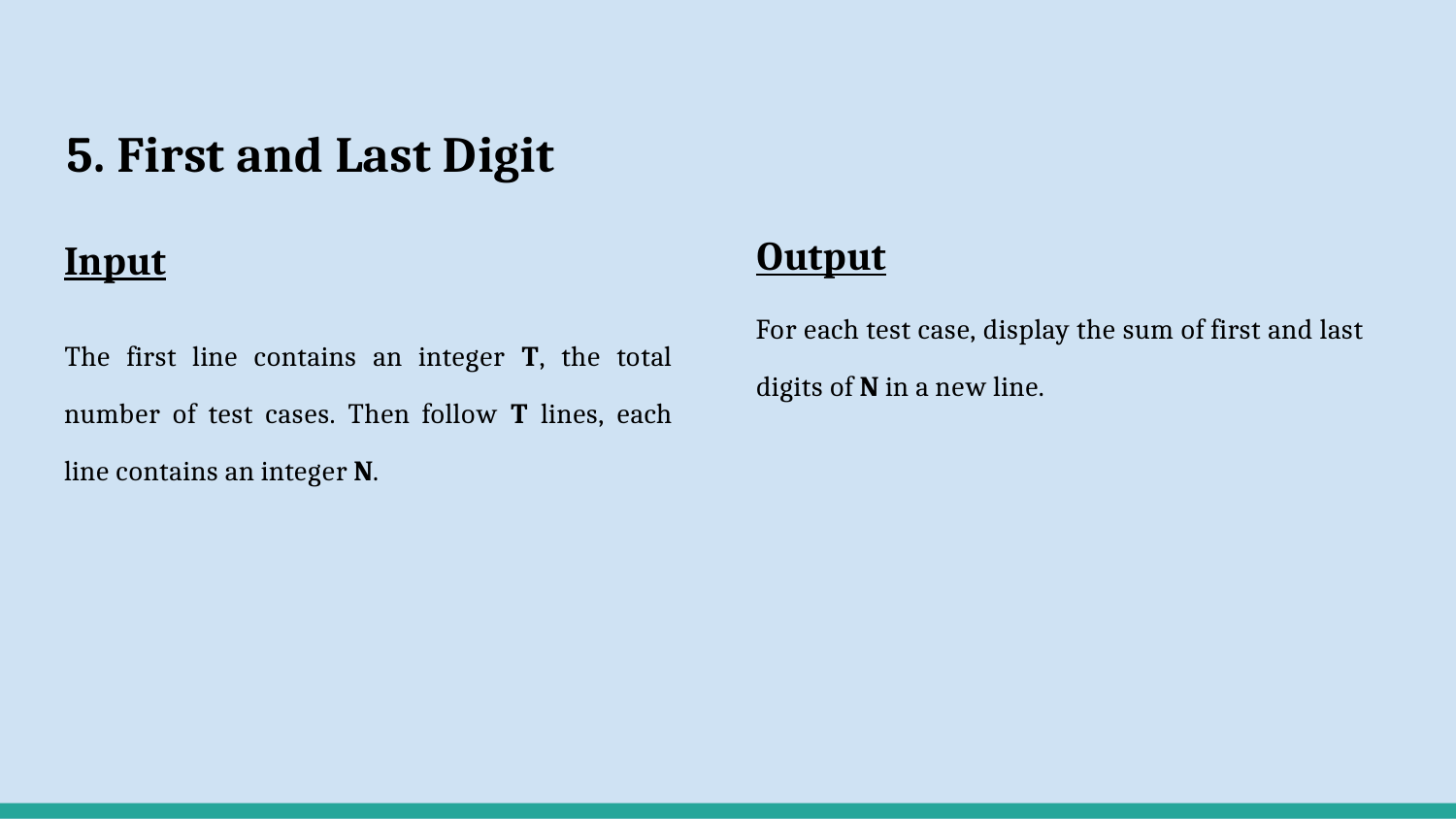

# 5. First and Last Digit

Input
The first line contains an integer T, the total number of test cases. Then follow T lines, each line contains an integer N.

Output
For each test case, display the sum of first and last digits of N in a new line.